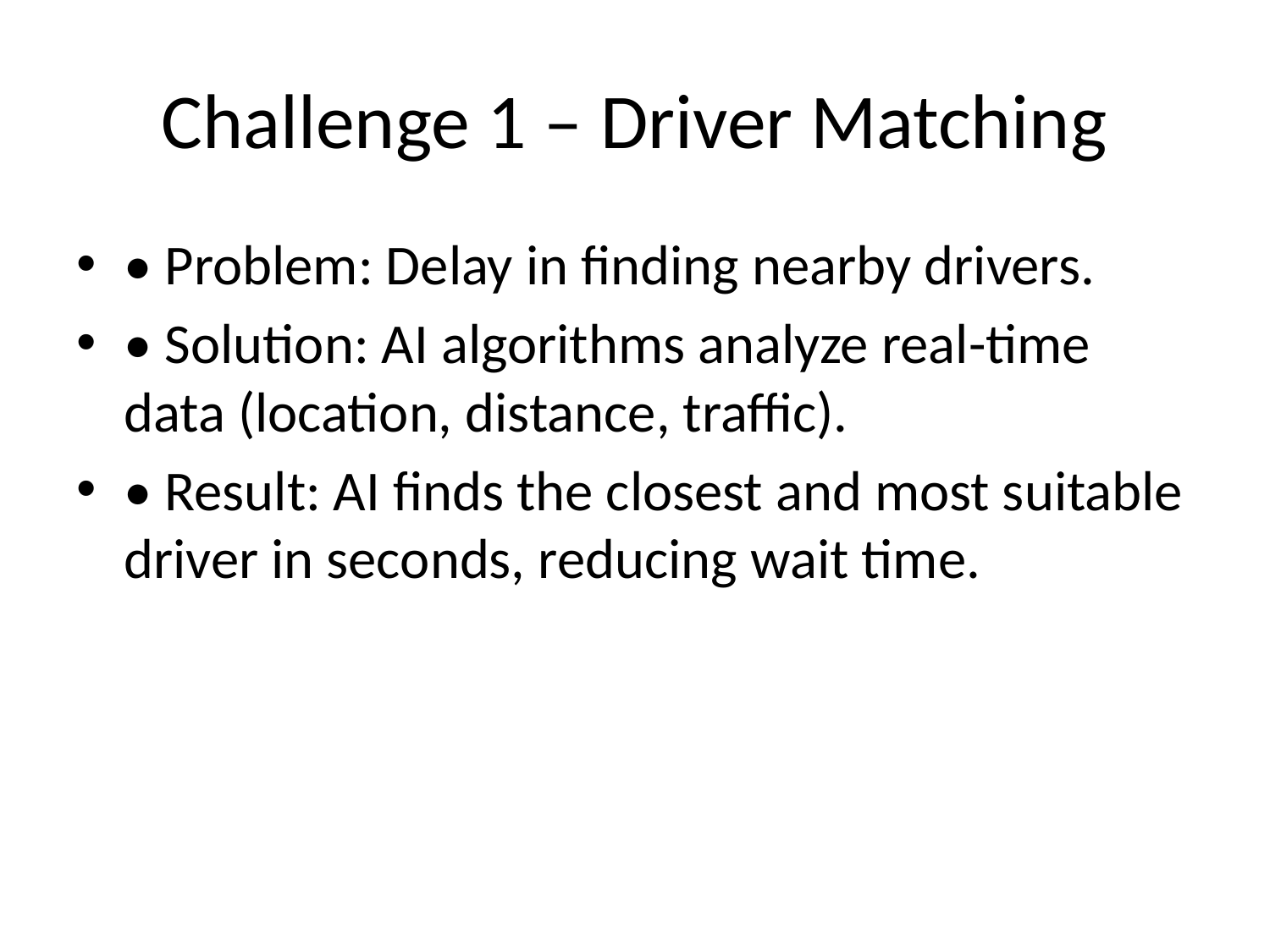

# Challenge 1 – Driver Matching
• Problem: Delay in finding nearby drivers.
• Solution: AI algorithms analyze real-time data (location, distance, traffic).
• Result: AI finds the closest and most suitable driver in seconds, reducing wait time.